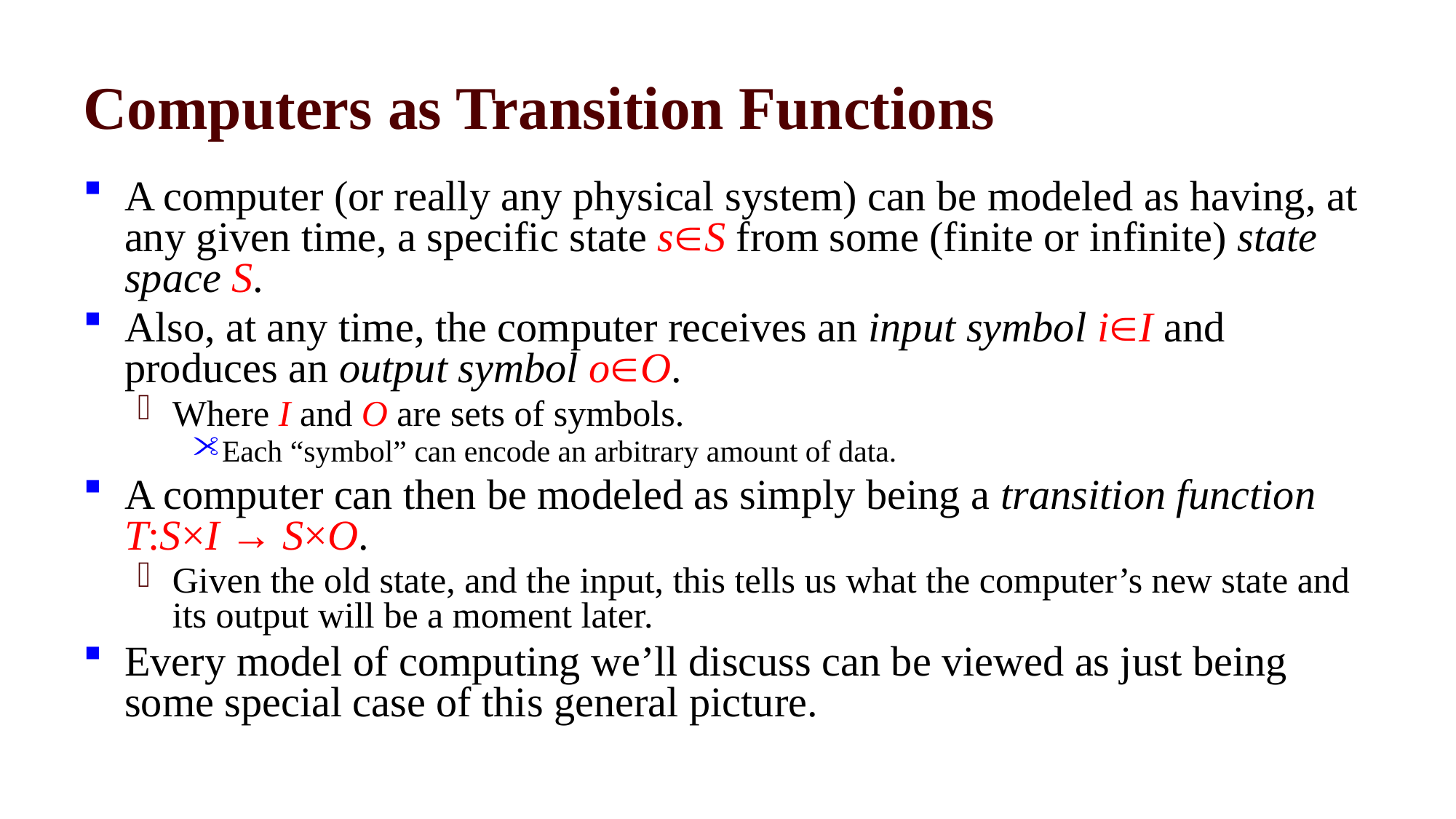

# Computers as Transition Functions
A computer (or really any physical system) can be modeled as having, at any given time, a specific state s∈S from some (finite or infinite) state space S.
Also, at any time, the computer receives an input symbol i∈I and produces an output symbol o∈O.
Where I and O are sets of symbols.
Each “symbol” can encode an arbitrary amount of data.
A computer can then be modeled as simply being a transition function T:S×I → S×O.
Given the old state, and the input, this tells us what the computer’s new state and its output will be a moment later.
Every model of computing we’ll discuss can be viewed as just being some special case of this general picture.